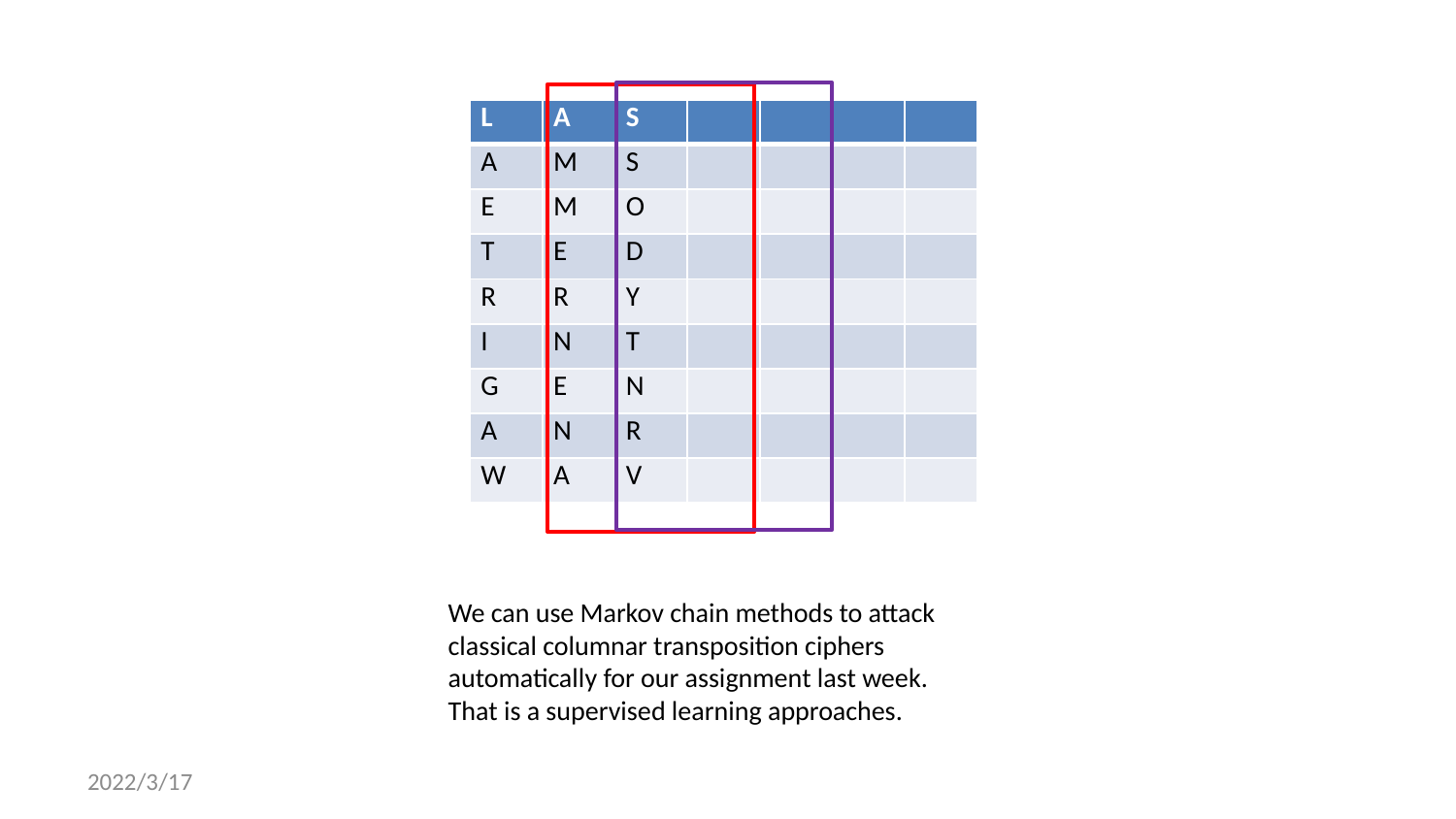

| L | A | S |  |  |  |  |
| --- | --- | --- | --- | --- | --- | --- |
| A | M | S |  |  |  |  |
| E | M | O |  |  |  |  |
| T | E | D |  |  |  |  |
| R | R | Y |  |  |  |  |
| I | N | T |  |  |  |  |
| G | E | N |  |  |  |  |
| A | N | R |  |  |  |  |
| W | A | V |  |  |  |  |
We can use Markov chain methods to attack classical columnar transposition ciphers automatically for our assignment last week. That is a supervised learning approaches.

2022/3/17

7